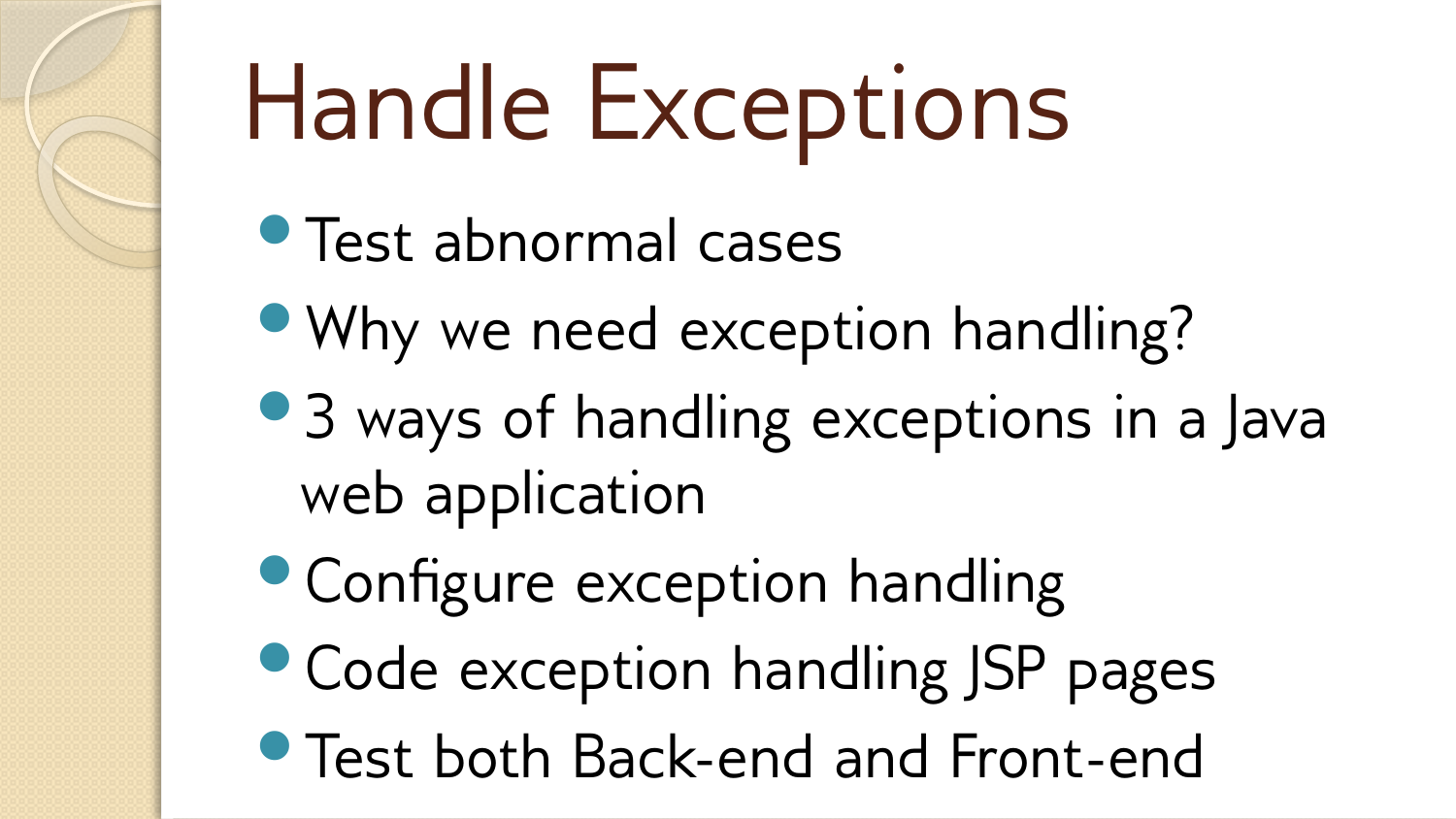

# Handle Exceptions
Test abnormal cases
Why we need exception handling?
3 ways of handling exceptions in a Java web application
Configure exception handling
Code exception handling JSP pages
Test both Back-end and Front-end